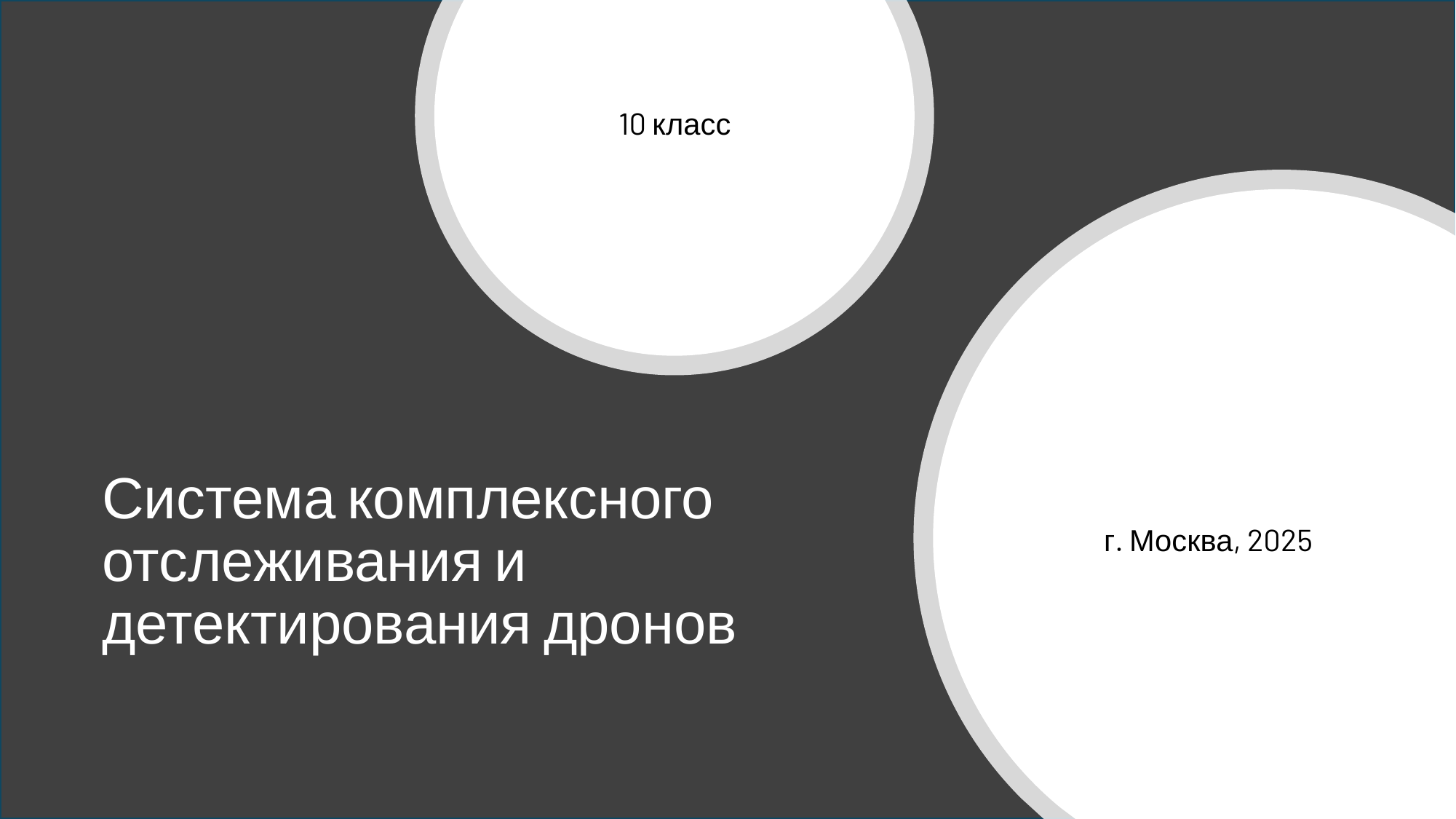

10 класс

г. Москва, 2025
# Система комплексного отслеживания и детектирования дронов